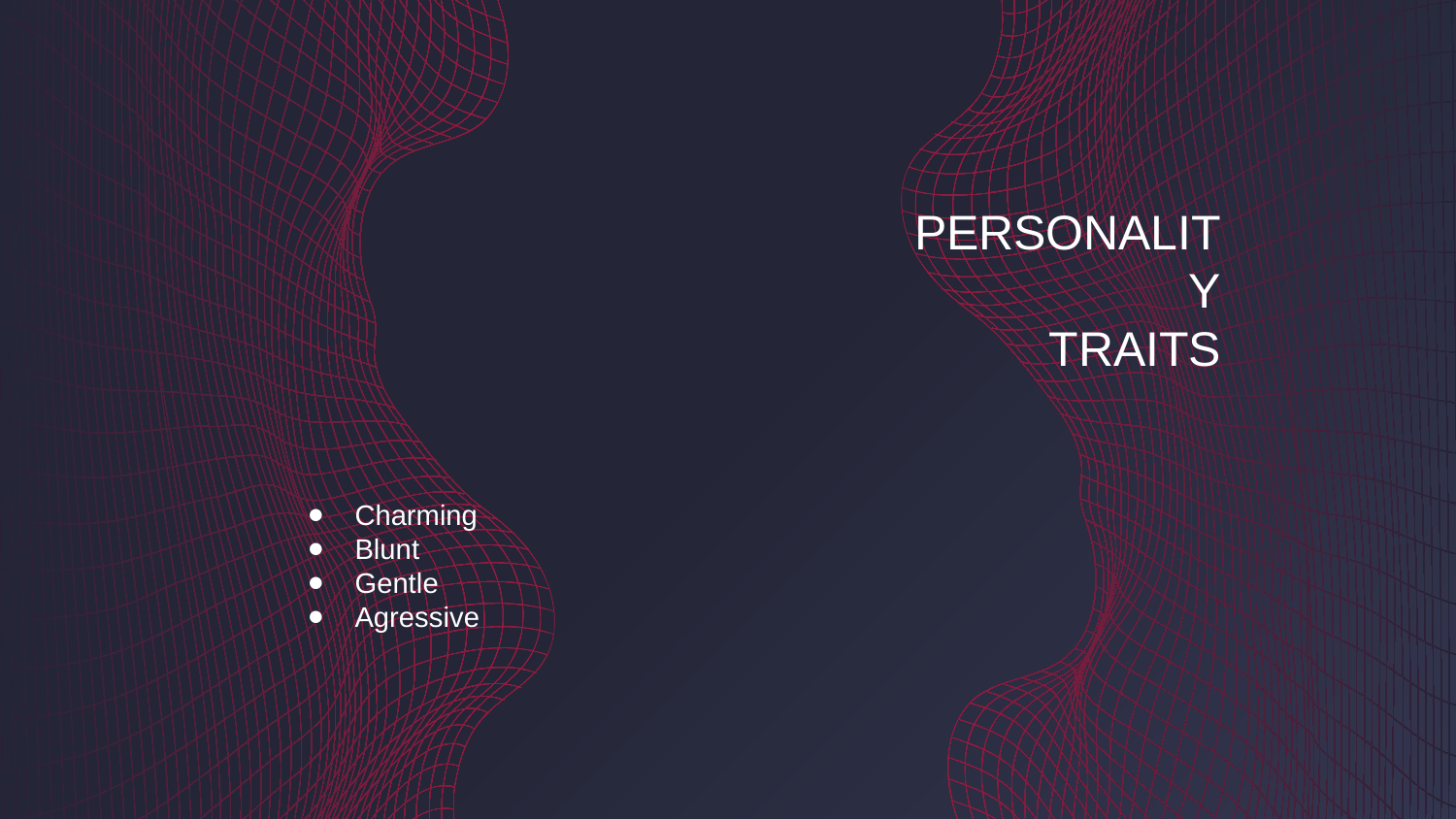

# PERSONALITY TRAITS

Charming
Blunt
Gentle
Agressive